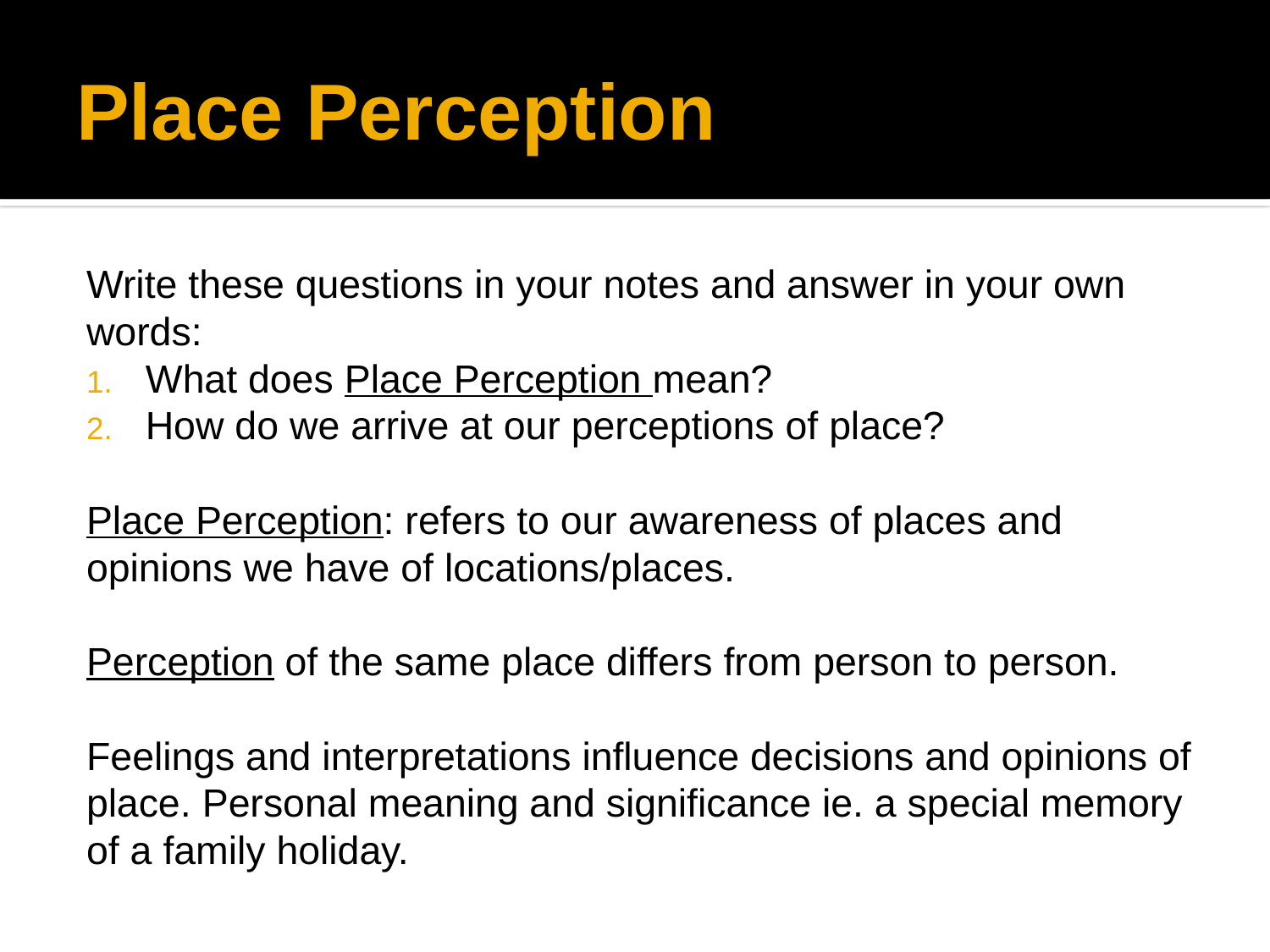

# Place Perception
Write these questions in your notes and answer in your own words:
What does Place Perception mean?
How do we arrive at our perceptions of place?

Place Perception: refers to our awareness of places and opinions we have of locations/places.

Perception of the same place differs from person to person.

Feelings and interpretations influence decisions and opinions of place. Personal meaning and significance ie. a special memory of a family holiday.